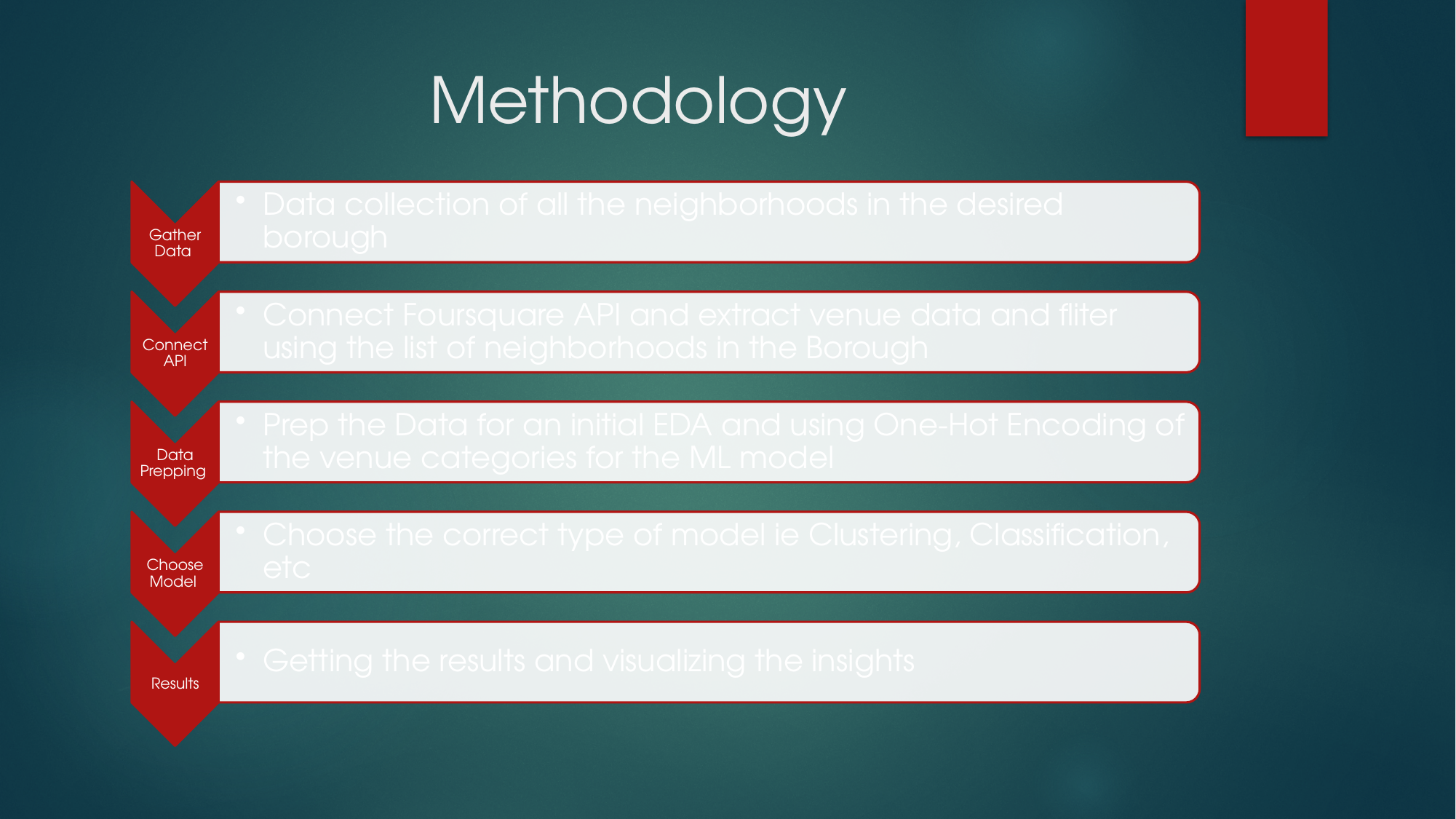

# Methodology
Gather Data
Data collection of all the neighborhoods in the desired borough
Connect API
Connect Foursquare API and extract venue data and fliter using the list of neighborhoods in the Borough
Data Prepping
Prep the Data for an initial EDA and using One-Hot Encoding of the venue categories for the ML model
Choose Model
Choose the correct type of model ie Clustering, Classification, etc
Results
Getting the results and visualizing the insights